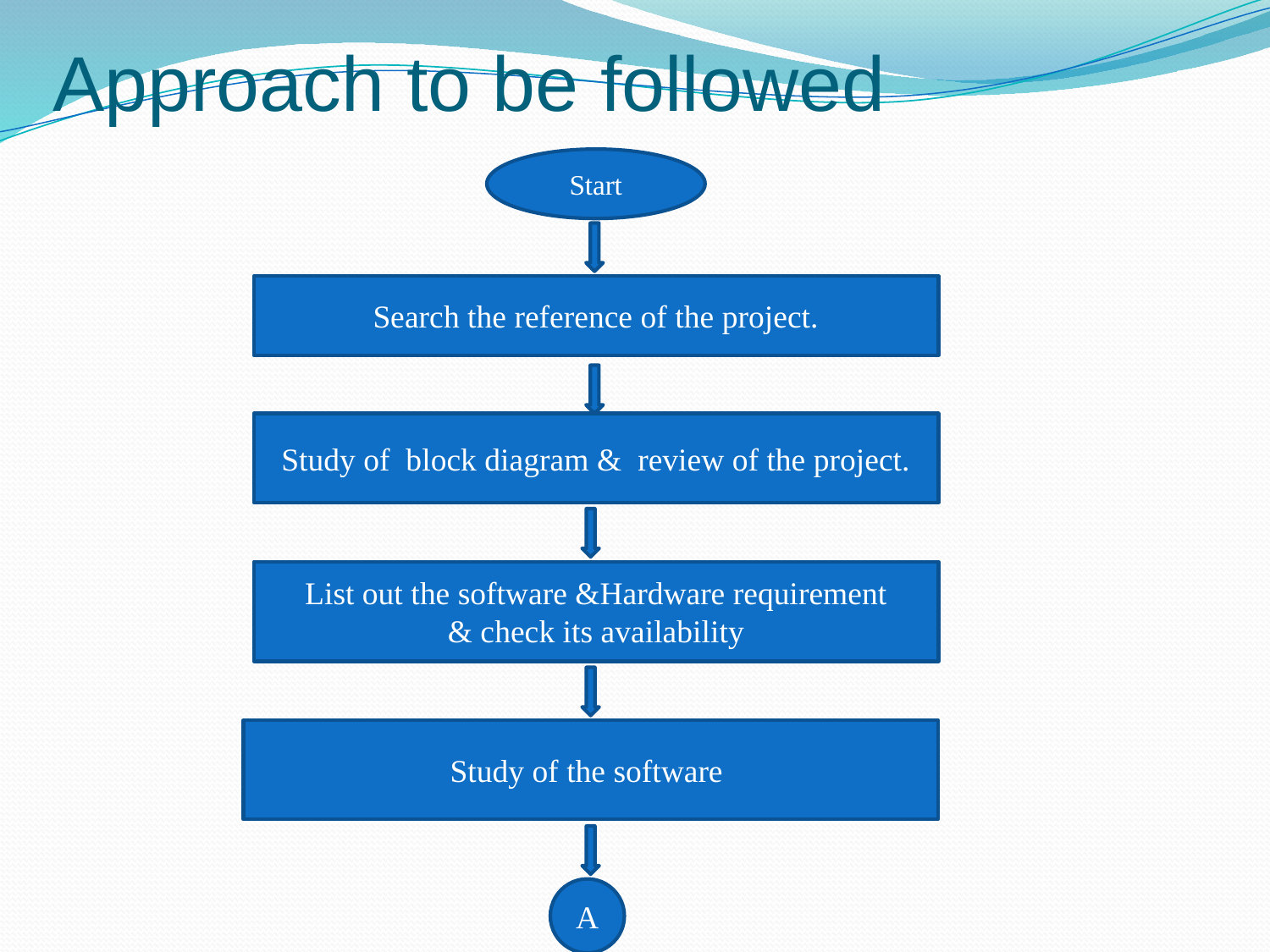

# Approach to be followed
Start

Search the reference of the project.

Study of  block diagram &  review of the project.

List out the software &Hardware requirement
& check its availability

Study of the software

A